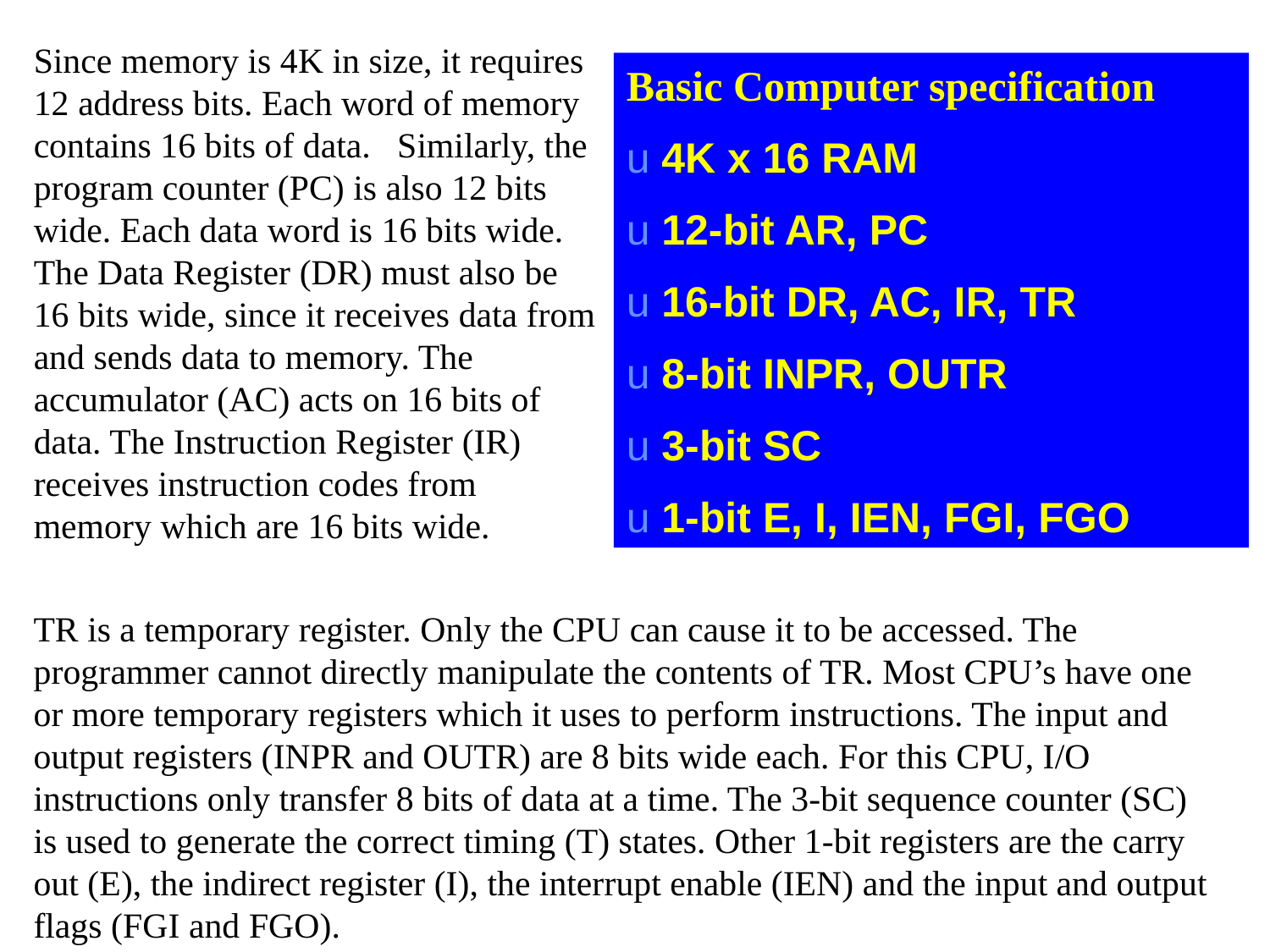

Since memory is 4K in size, it requires 12 address bits. Each word of memory contains 16 bits of data.   Similarly, the program counter (PC) is also 12 bits wide. Each data word is 16 bits wide. The Data Register (DR) must also be 16 bits wide, since it receives data from and sends data to memory. The accumulator (AC) acts on 16 bits of data. The Instruction Register (IR) receives instruction codes from memory which are 16 bits wide.
Basic Computer specification
u 4K x 16 RAM
u 12-bit AR, PC
u 16-bit DR, AC, IR, TR
u 8-bit INPR, OUTR
u 3-bit SC
u 1-bit E, I, IEN, FGI, FGO
TR is a temporary register. Only the CPU can cause it to be accessed. The programmer cannot directly manipulate the contents of TR. Most CPU’s have one or more temporary registers which it uses to perform instructions. The input and output registers (INPR and OUTR) are 8 bits wide each. For this CPU, I/O instructions only transfer 8 bits of data at a time. The 3-bit sequence counter (SC) is used to generate the correct timing (T) states. Other 1-bit registers are the carry out (E), the indirect register (I), the interrupt enable (IEN) and the input and output flags (FGI and FGO).